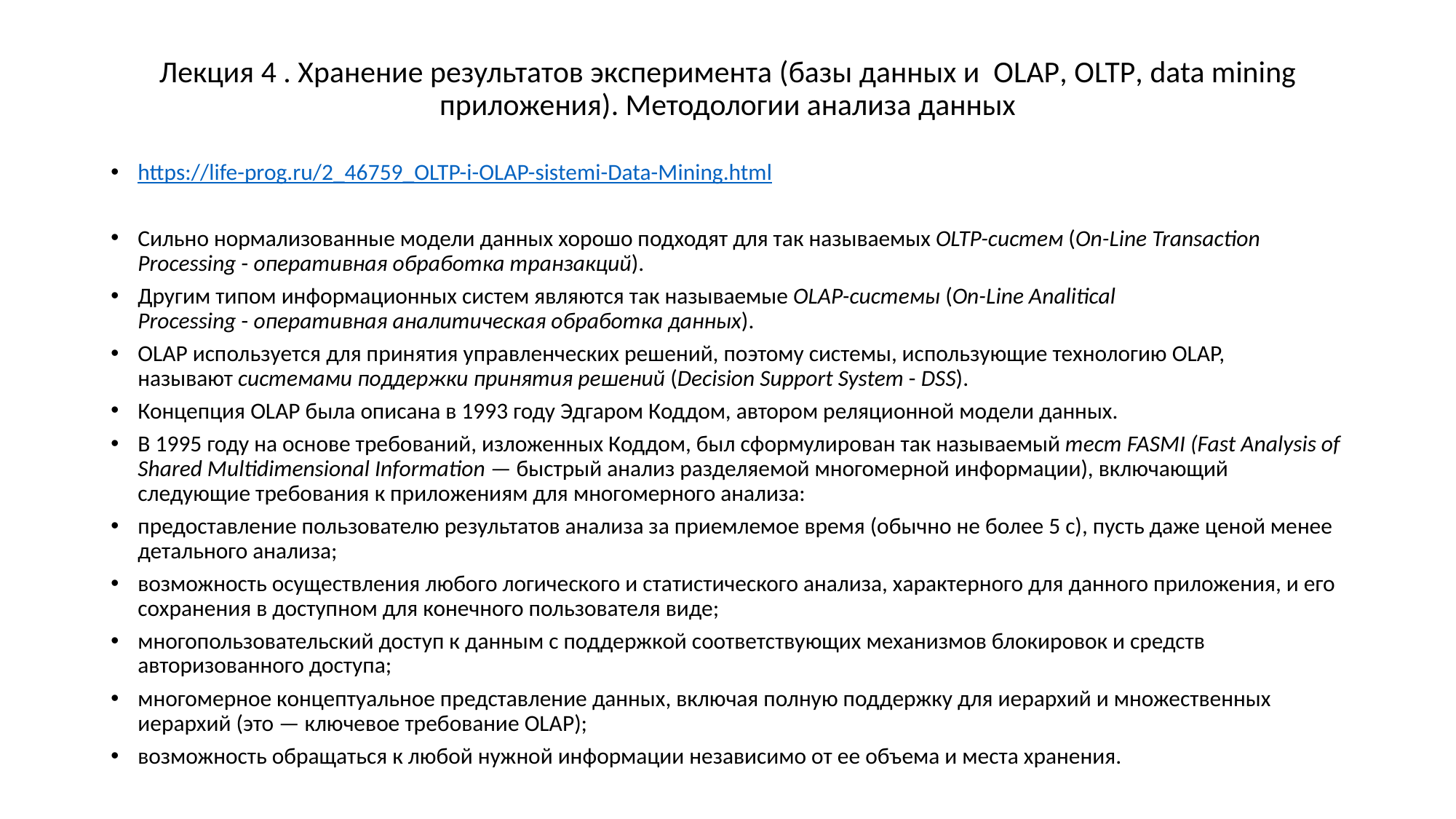

# Лекция 4 . Хранение результатов эксперимента (базы данных и  OLAP, OLTP, data mining приложения). Методологии анализа данных
https://life-prog.ru/2_46759_OLTP-i-OLAP-sistemi-Data-Mining.html

Сильно нормализованные модели данных хорошо подходят для так называемых OLTP-систем (On-Line Transaction Processing - оперативная обработка транзакций).
Другим типом информационных систем являются так называемые OLAP-системы (On-Line Analitical Processing - оперативная аналитическая обработка данных).
OLAP используется для принятия управленческих решений, поэтому системы, использующие технологию OLAP, называют системами поддержки принятия решений (Decision Support System - DSS).
Концепция OLAP была описана в 1993 году Эдгаром Коддом, автором реляционной модели данных.
В 1995 году на основе требований, изложенных Коддом, был сформулирован так называемый тест FASMI (Fast Analysis of Shared Multidimensional Information — быстрый анализ разделяемой многомерной информации), включающий следующие требования к приложениям для многомерного анализа:
предоставление пользователю результатов анализа за приемлемое время (обычно не более 5 с), пусть даже ценой менее детального анализа;
возможность осуществления любого логического и статистического анализа, характерного для данного приложения, и его сохранения в доступном для конечного пользователя виде;
многопользовательский доступ к данным с поддержкой соответствующих механизмов блокировок и средств авторизованного доступа;
многомерное концептуальное представление данных, включая полную поддержку для иерархий и множественных иерархий (это — ключевое требование OLAP);
возможность обращаться к любой нужной информации независимо от ее объема и места хранения.